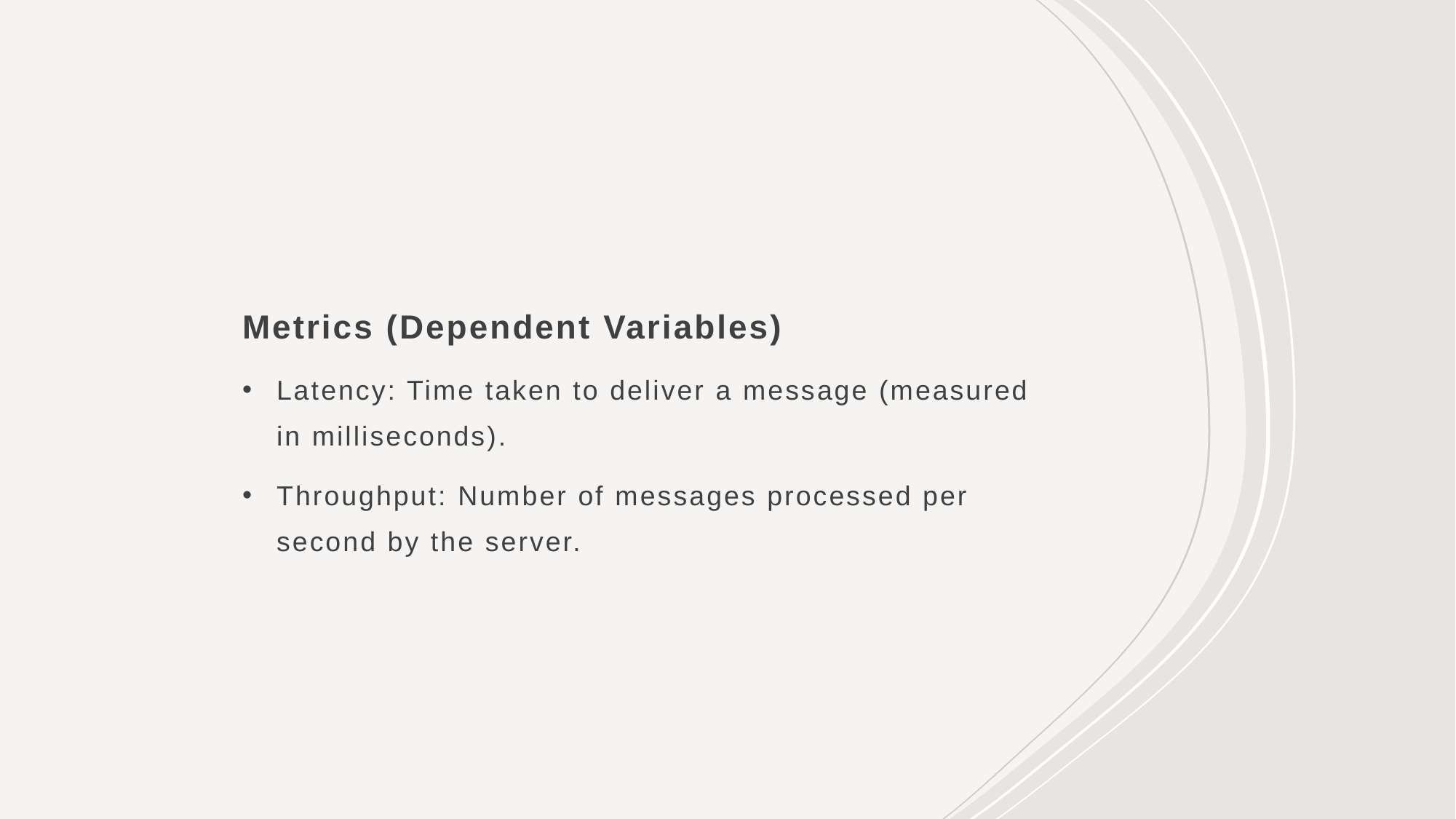

Metrics (Dependent Variables)
Latency: Time taken to deliver a message (measured in milliseconds).
Throughput: Number of messages processed per second by the server.